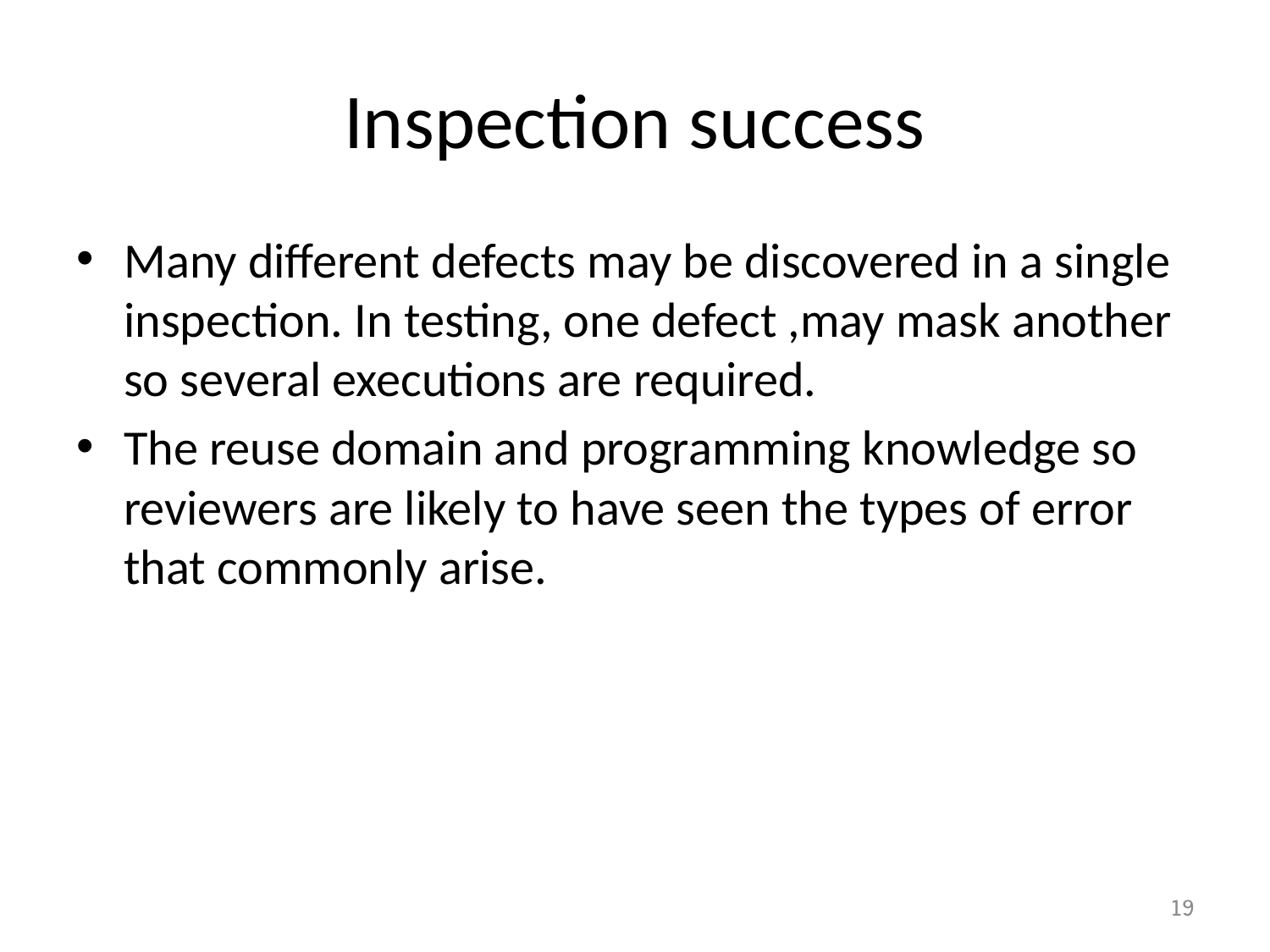

# Inspection success
Many different defects may be discovered in a single inspection. In testing, one defect ,may mask another so several executions are required.
The reuse domain and programming knowledge so reviewers are likely to have seen the types of error that commonly arise.

19